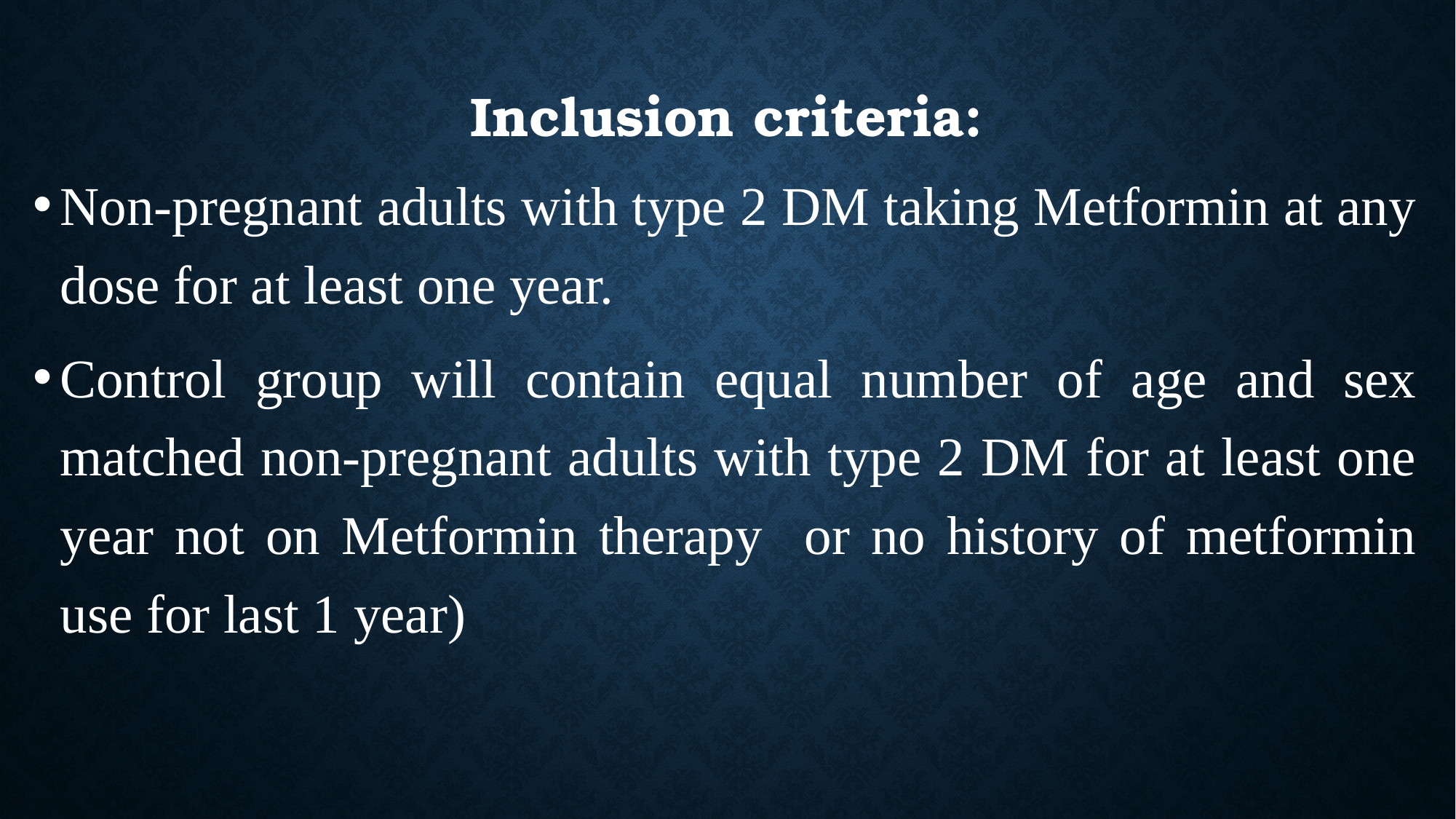

# Inclusion criteria:
Non-pregnant adults with type 2 DM taking Metformin at any dose for at least one year.
Control group will contain equal number of age and sex matched non-pregnant adults with type 2 DM for at least one year not on Metformin therapy  or no history of metformin use for last 1 year)